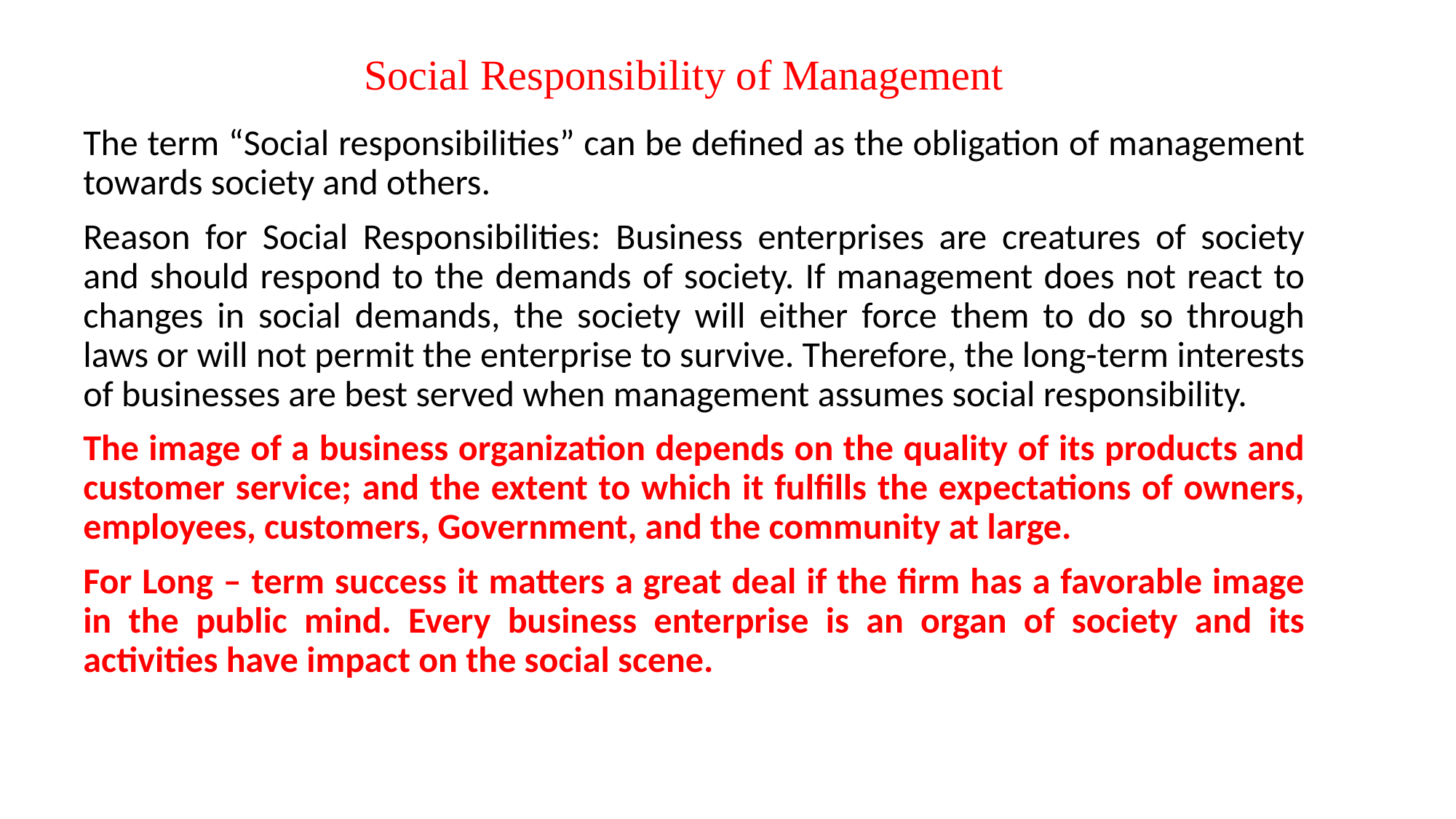

# Social Responsibility of Management
The term “Social responsibilities” can be defined as the obligation of management towards society and others.
Reason for Social Responsibilities: Business enterprises are creatures of society and should respond to the demands of society. If management does not react to changes in social demands, the society will either force them to do so through laws or will not permit the enterprise to survive. Therefore, the long-term interests of businesses are best served when management assumes social responsibility.
The image of a business organization depends on the quality of its products and customer service; and the extent to which it fulfills the expectations of owners, employees, customers, Government, and the community at large.
For Long – term success it matters a great deal if the firm has a favorable image in the public mind. Every business enterprise is an organ of society and its activities have impact on the social scene.